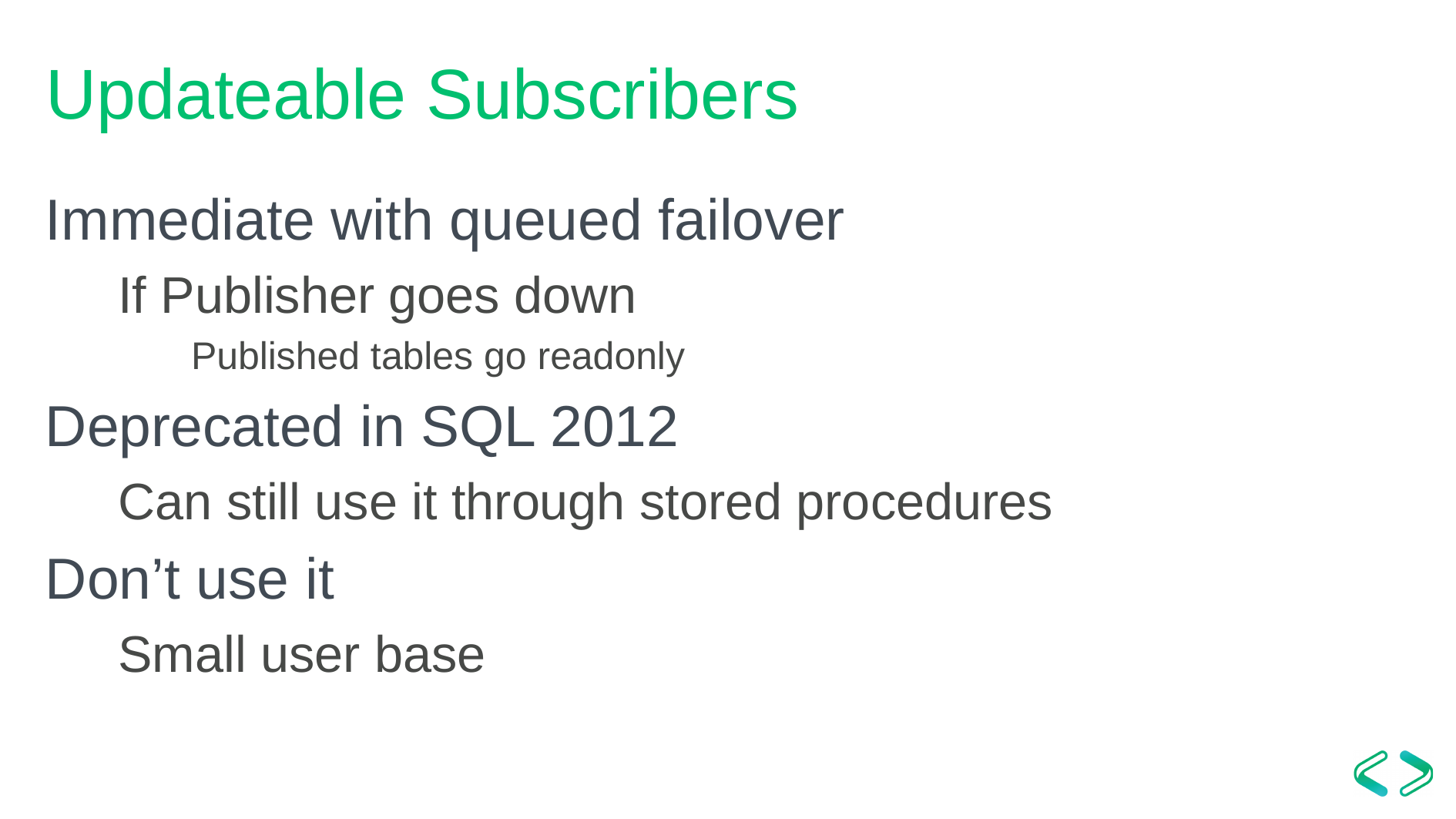

# Updateable Subscribers
Immediate with queued failover
If Publisher goes down
Published tables go readonly
Deprecated in SQL 2012
Can still use it through stored procedures
Don’t use it
Small user base